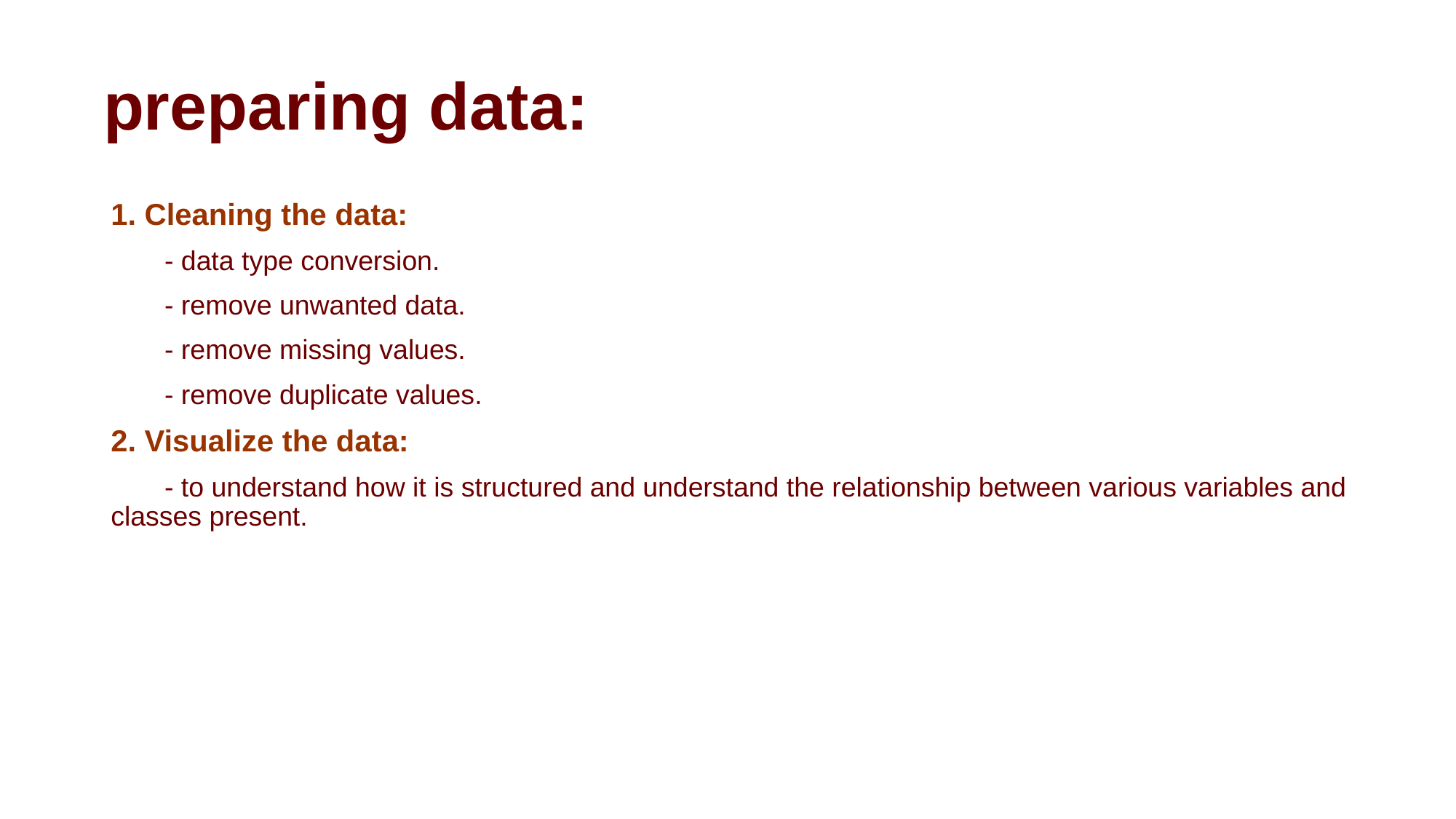

# preparing data:
1. Cleaning the data:
       - data type conversion.
       - remove unwanted data.
       - remove missing values.
       - remove duplicate values.
2. Visualize the data:
       - to understand how it is structured and understand the relationship between various variables and classes present.